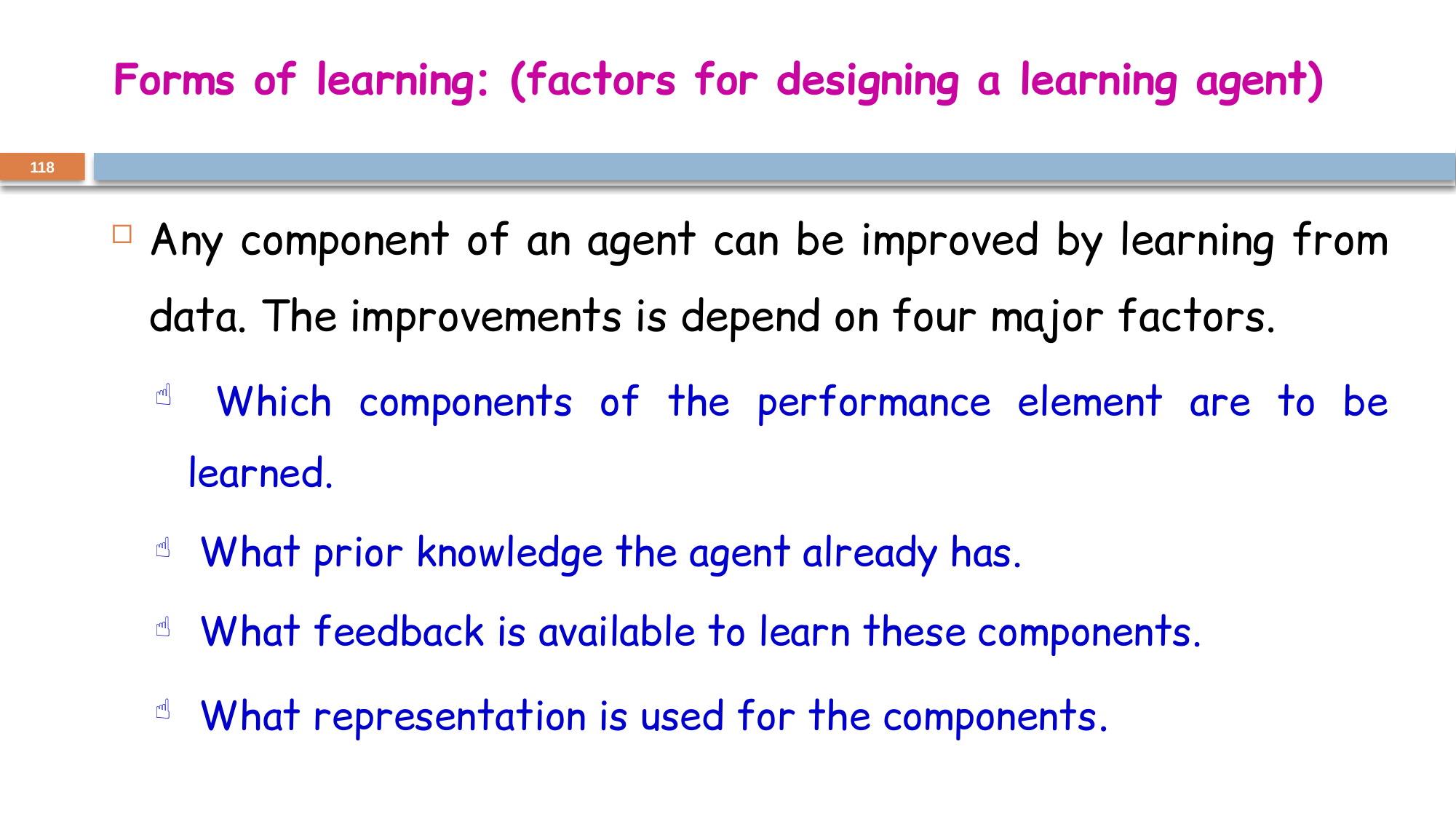

# Forms of learning: (factors for designing a learning agent)
118
Any component of an agent can be improved by learning from data. The improvements is depend on four major factors.
 Which components of the performance element are to be learned.
 What prior knowledge the agent already has.
 What feedback is available to learn these components.
 What representation is used for the components.